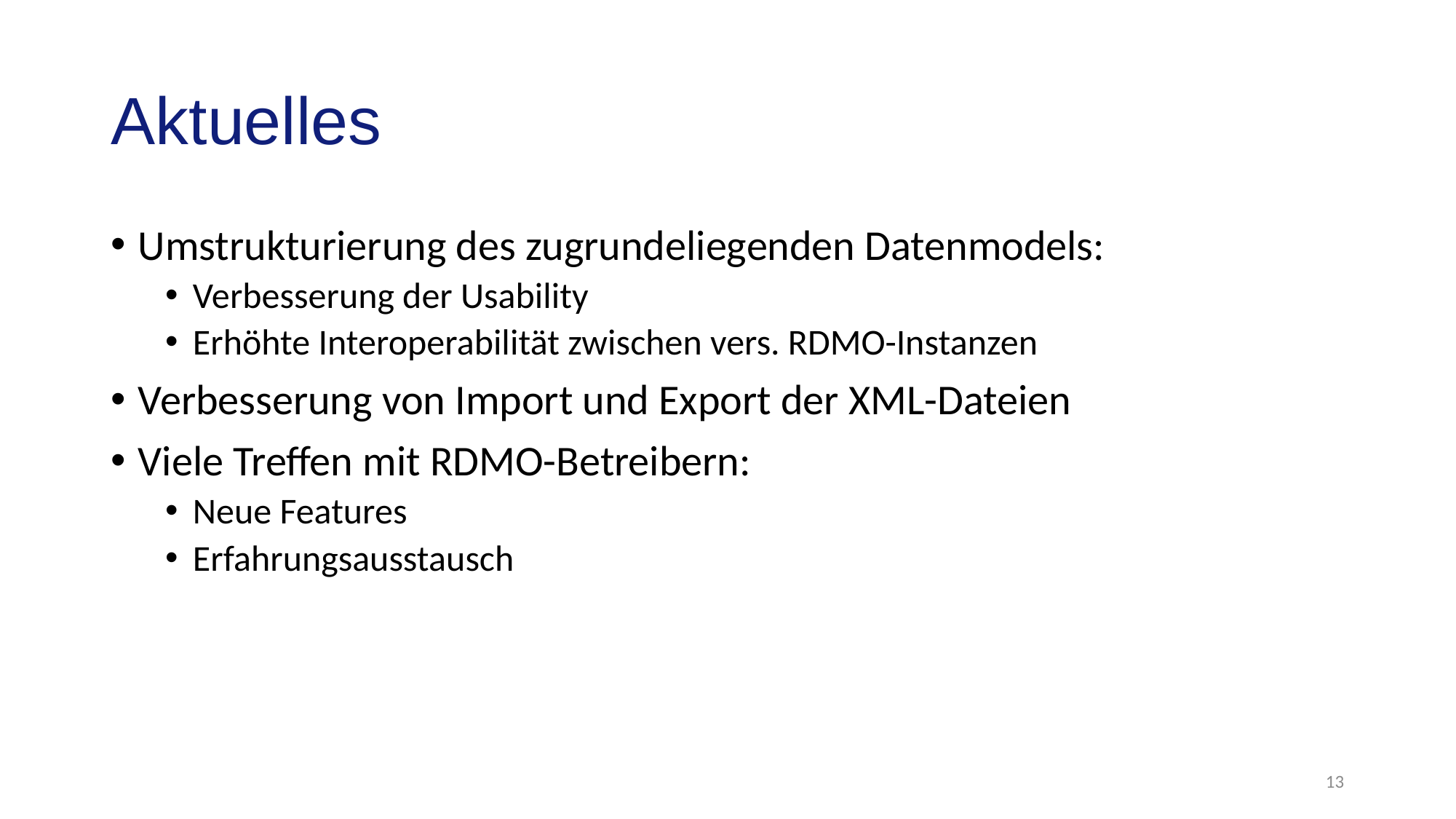

# Aktuelles
Umstrukturierung des zugrundeliegenden Datenmodels:
Verbesserung der Usability
Erhöhte Interoperabilität zwischen vers. RDMO-Instanzen
Verbesserung von Import und Export der XML-Dateien
Viele Treffen mit RDMO-Betreibern:
Neue Features
Erfahrungsausstausch
13